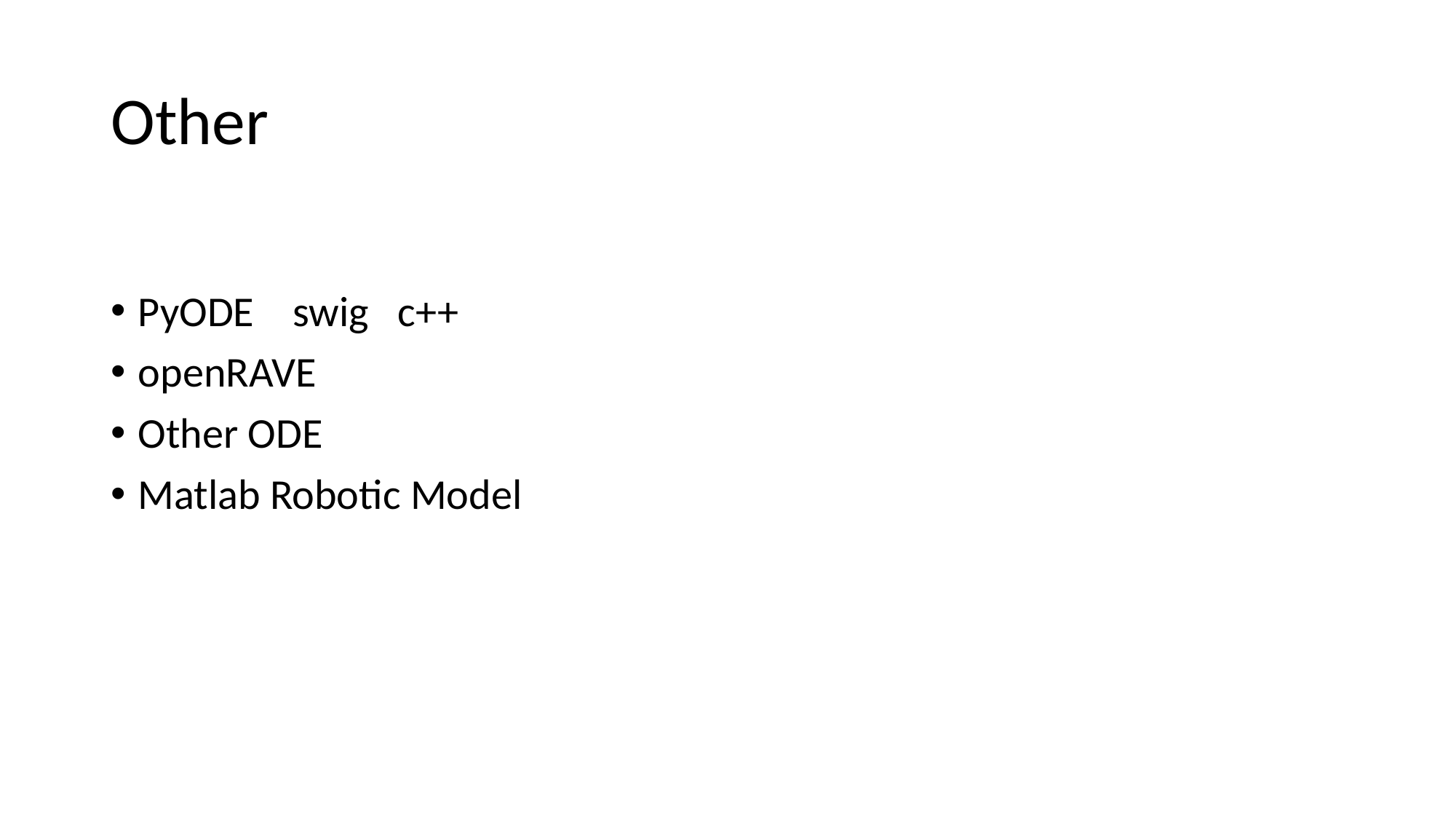

# Other

PyODE    swig   c++
openRAVE
Other ODE
Matlab Robotic Model